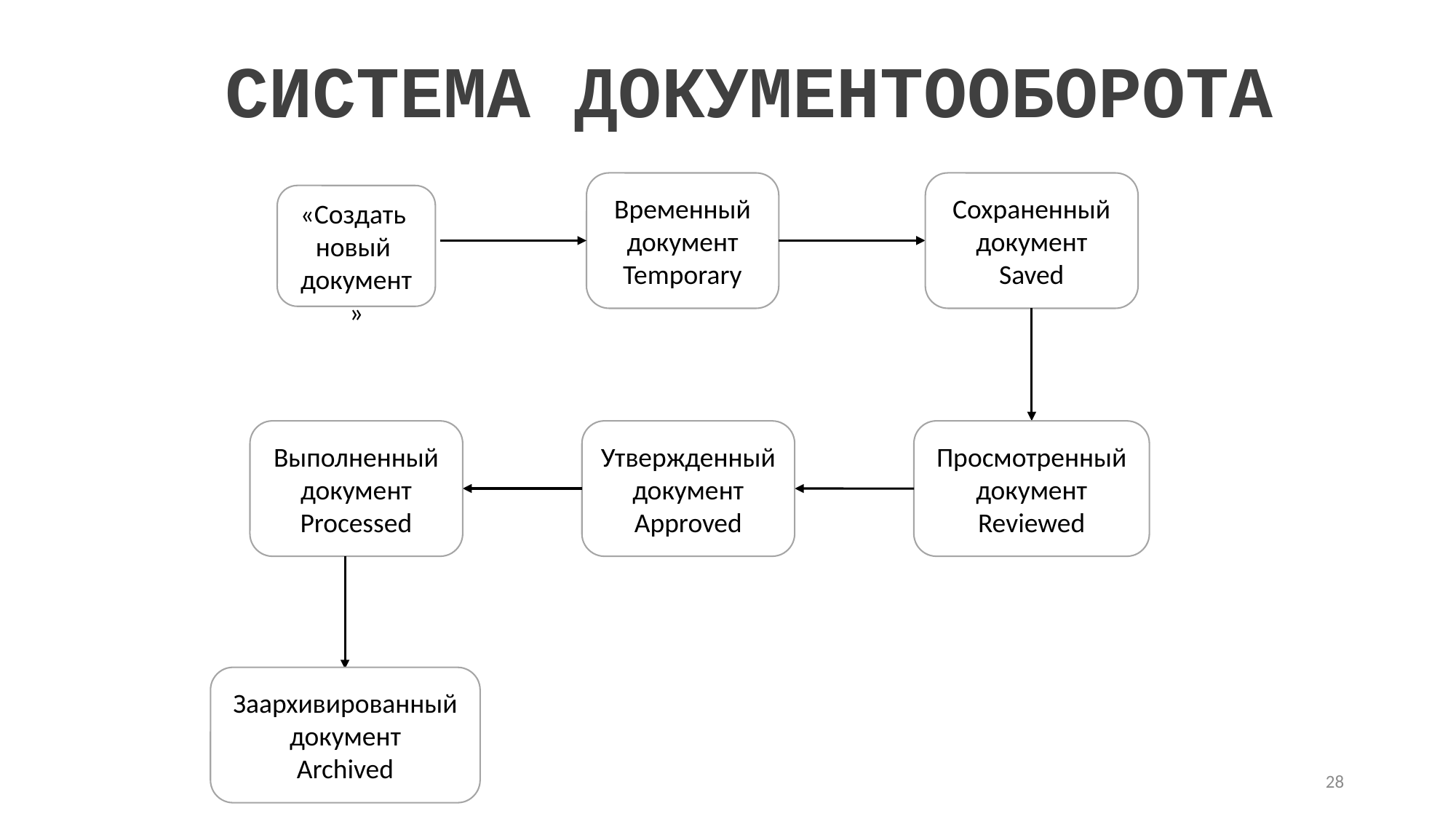

СИСТЕМА ДОКУМЕНТООБОРОТА
Временный документ
Temporary
Сохраненный документ
Saved
«Создать
новый
документ»
Выполненный документ
Processed
Утвержденный документ
Approved
Просмотренный документ
Reviewed
Заархивированный документ
Archived
28